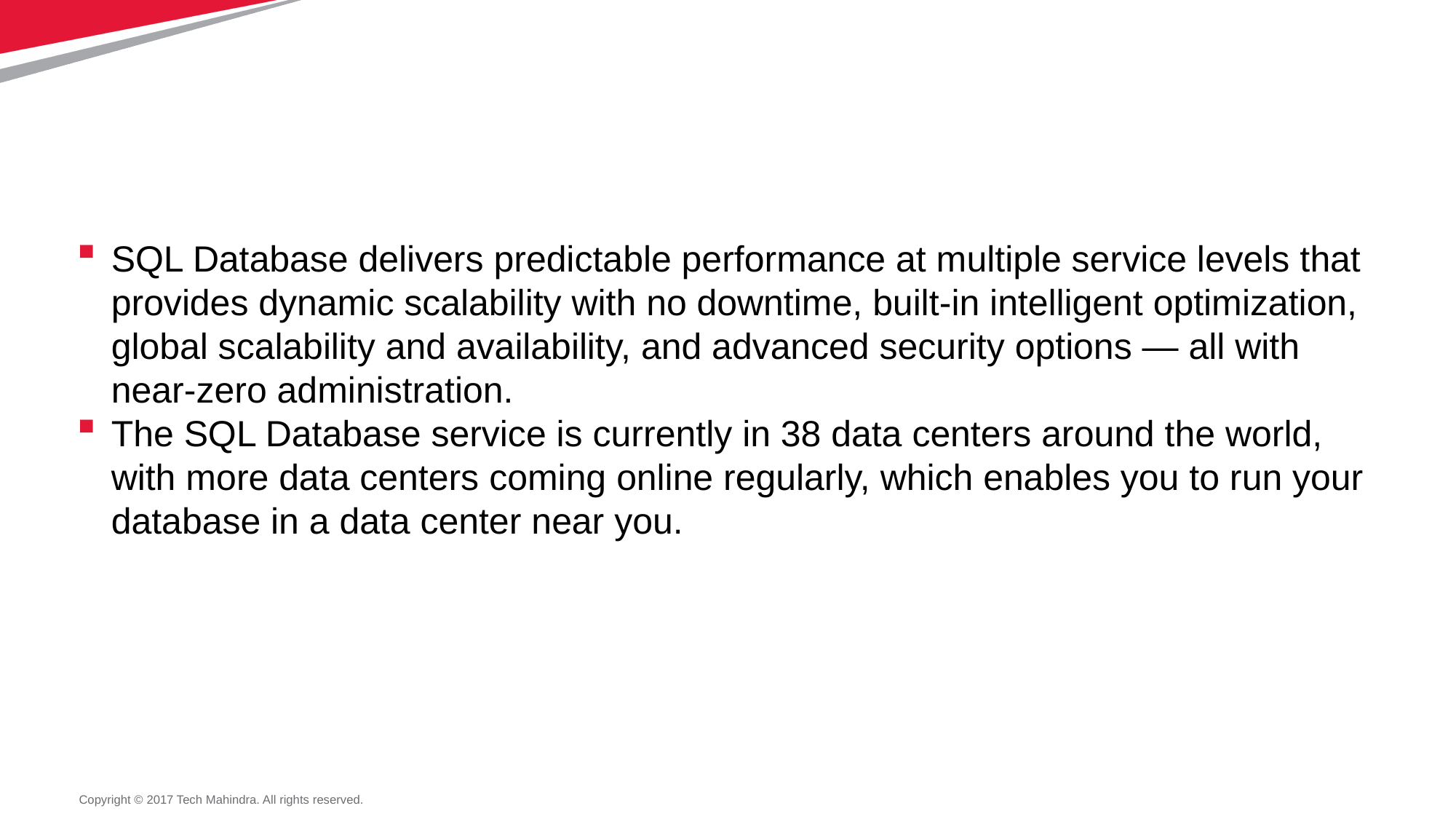

#
SQL Database delivers predictable performance at multiple service levels that provides dynamic scalability with no downtime, built-in intelligent optimization, global scalability and availability, and advanced security options — all with near-zero administration.
The SQL Database service is currently in 38 data centers around the world, with more data centers coming online regularly, which enables you to run your database in a data center near you.